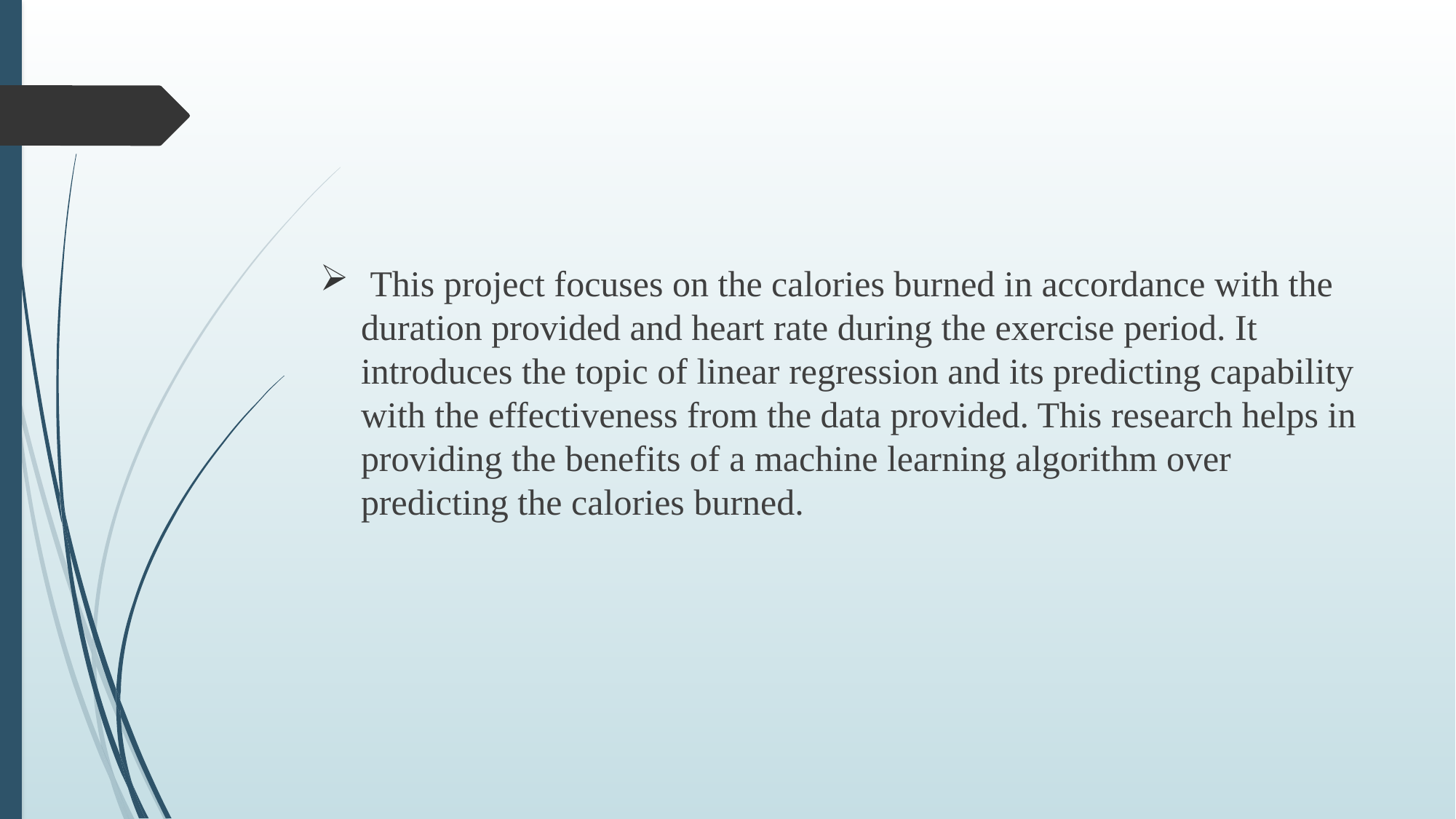

This project focuses on the calories burned in accordance with the duration provided and heart rate during the exercise period. It introduces the topic of linear regression and its predicting capability with the effectiveness from the data provided. This research helps in providing the benefits of a machine learning algorithm over predicting the calories burned.